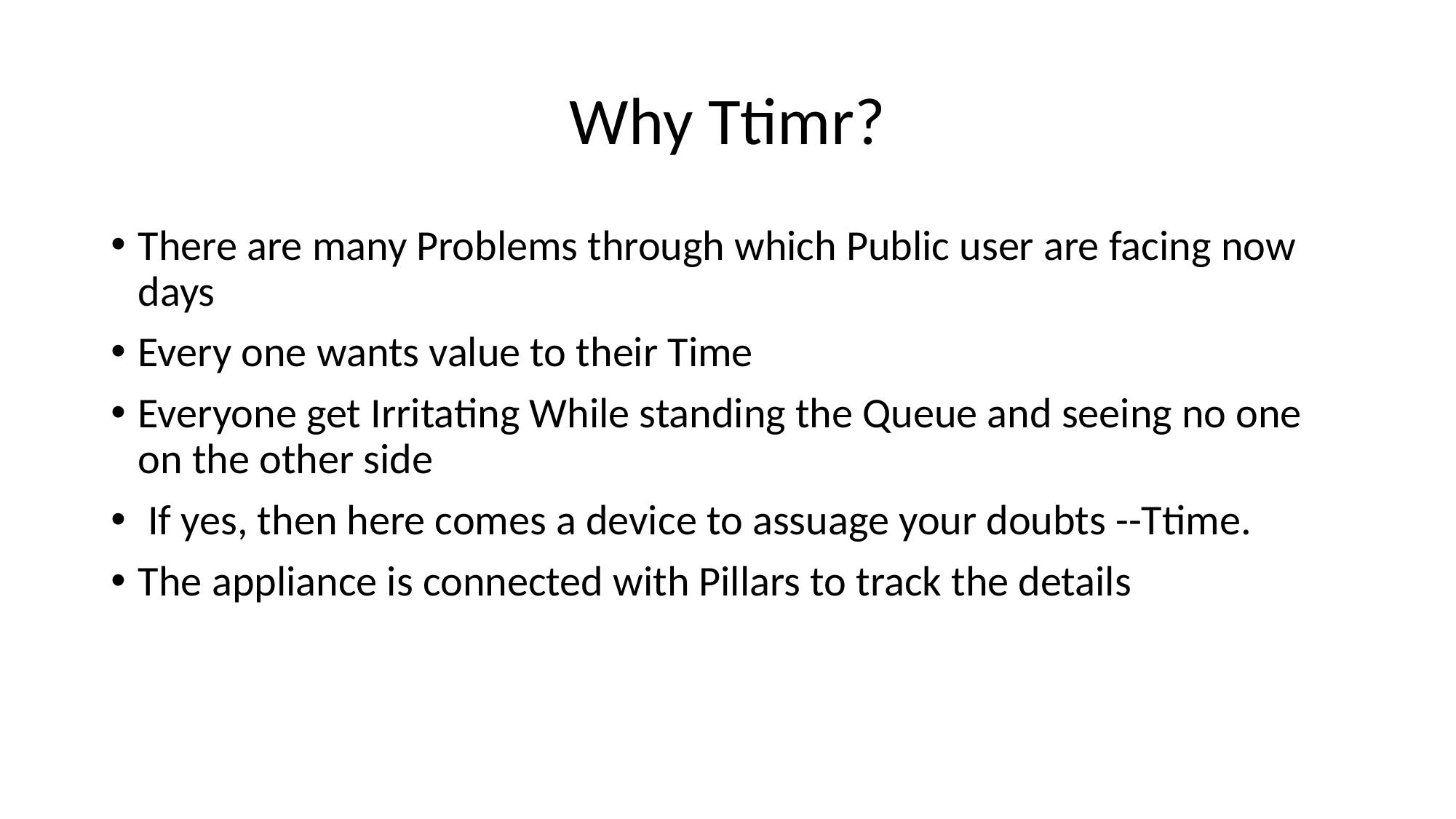

# Why Ttimr?
There are many Problems through which Public user are facing now days
Every one wants value to their Time
Everyone get Irritating While standing the Queue and seeing no one on the other side
 If yes, then here comes a device to assuage your doubts --Ttime.
The appliance is connected with Pillars to track the details